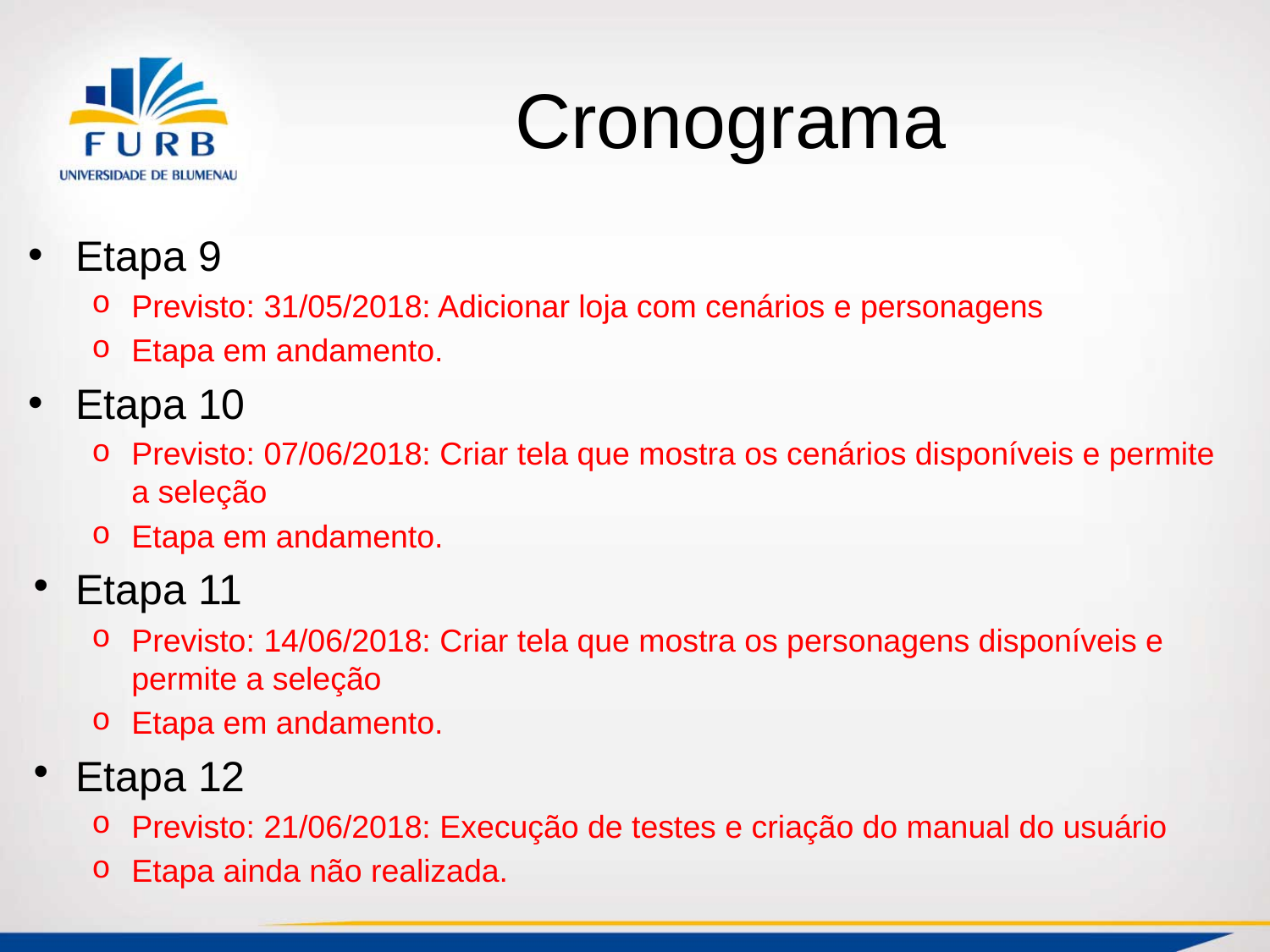

# Cronograma
Etapa 9
Previsto: 31/05/2018: Adicionar loja com cenários e personagens
Etapa em andamento.
Etapa 10
Previsto: 07/06/2018: Criar tela que mostra os cenários disponíveis e permite a seleção
Etapa em andamento.
Etapa 11
Previsto: 14/06/2018: Criar tela que mostra os personagens disponíveis e permite a seleção
Etapa em andamento.
Etapa 12
Previsto: 21/06/2018: Execução de testes e criação do manual do usuário
Etapa ainda não realizada.